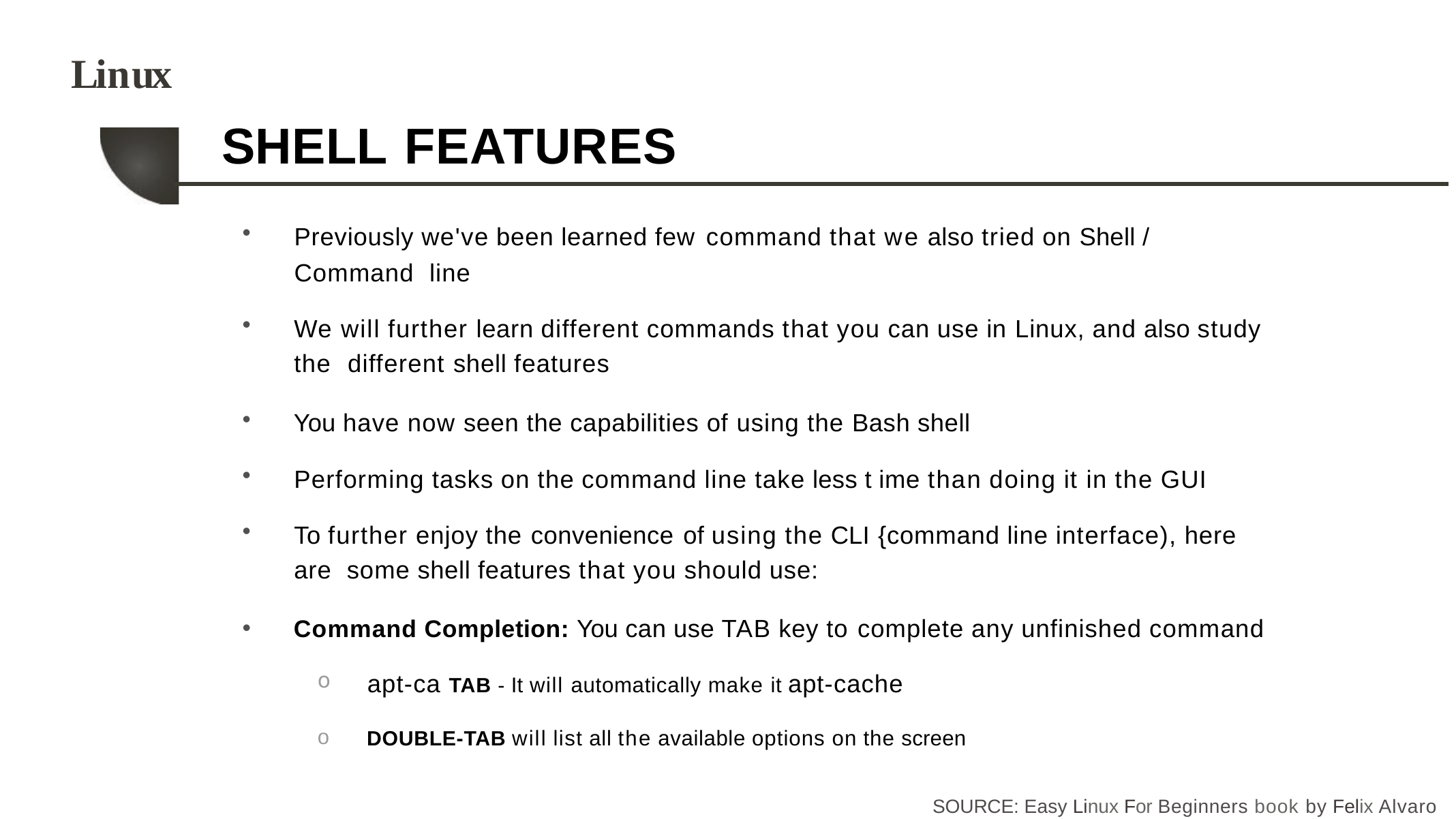

# Linux
SHELL FEATURES

Previously we've been learned few command that we also tried on Shell / Command  line
We will further learn different commands that you can use in Linux, and also study the  different shell features

You have now seen the capabilities of using the Bash shell

Performing tasks on the command line take less t ime than doing it in the GUI
To further enjoy the convenience of using the CLI {command line interface), here are  some shell features that you should use:

Command Completion: You can use TAB key to complete any unfinished command

apt-ca TAB - It will automatically make it apt-cache

DOUBLE-TAB will list all the available options on the screen
SOURCE: Easy Linux For Beginners book by Felix Alvaro